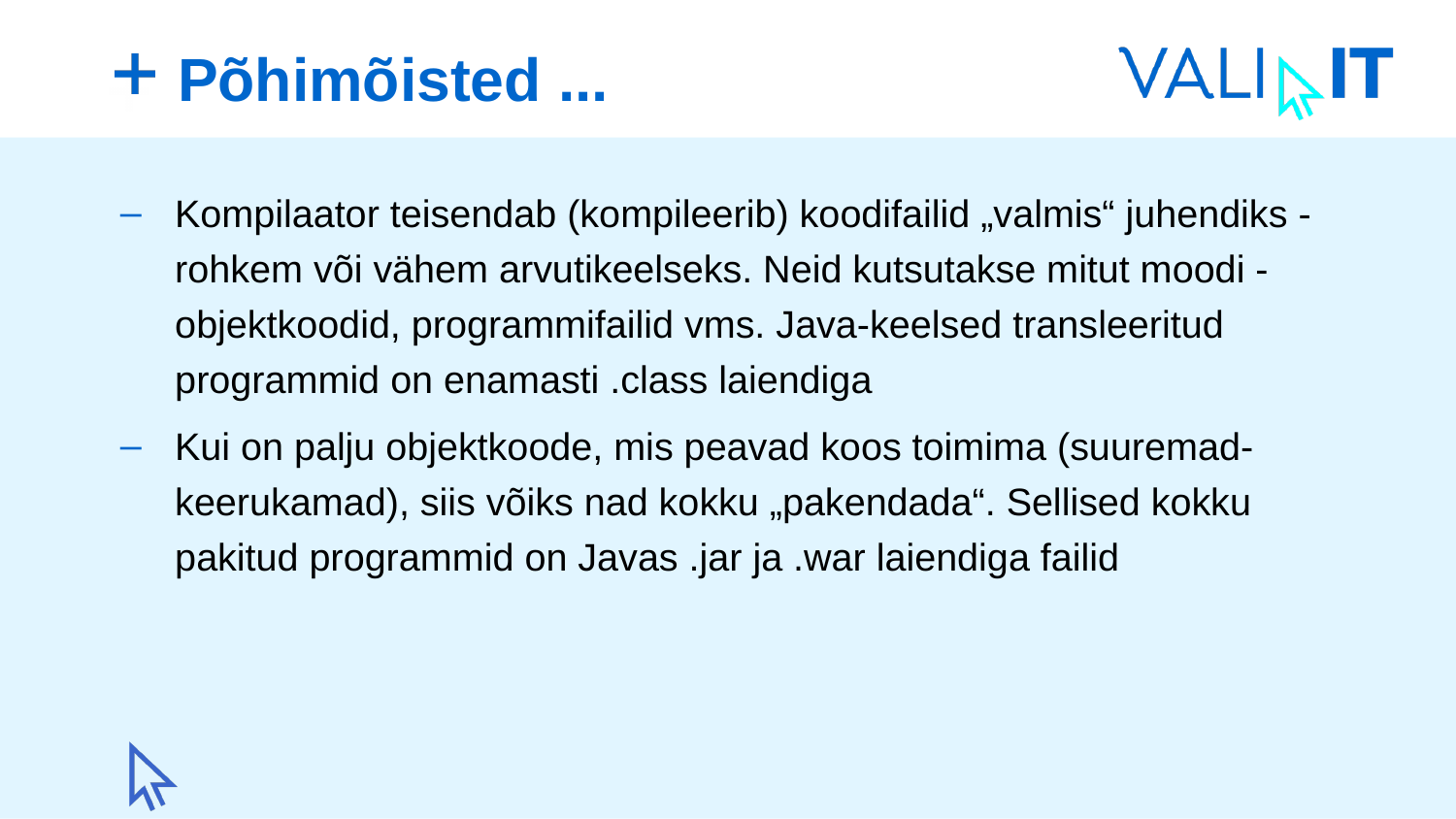

# Põhimõisted ...
Kompilaator teisendab (kompileerib) koodifailid „valmis“ juhendiks - rohkem või vähem arvutikeelseks. Neid kutsutakse mitut moodi - objektkoodid, programmifailid vms. Java-keelsed transleeritud programmid on enamasti .class laiendiga
Kui on palju objektkoode, mis peavad koos toimima (suuremad-keerukamad), siis võiks nad kokku „pakendada“. Sellised kokku pakitud programmid on Javas .jar ja .war laiendiga failid